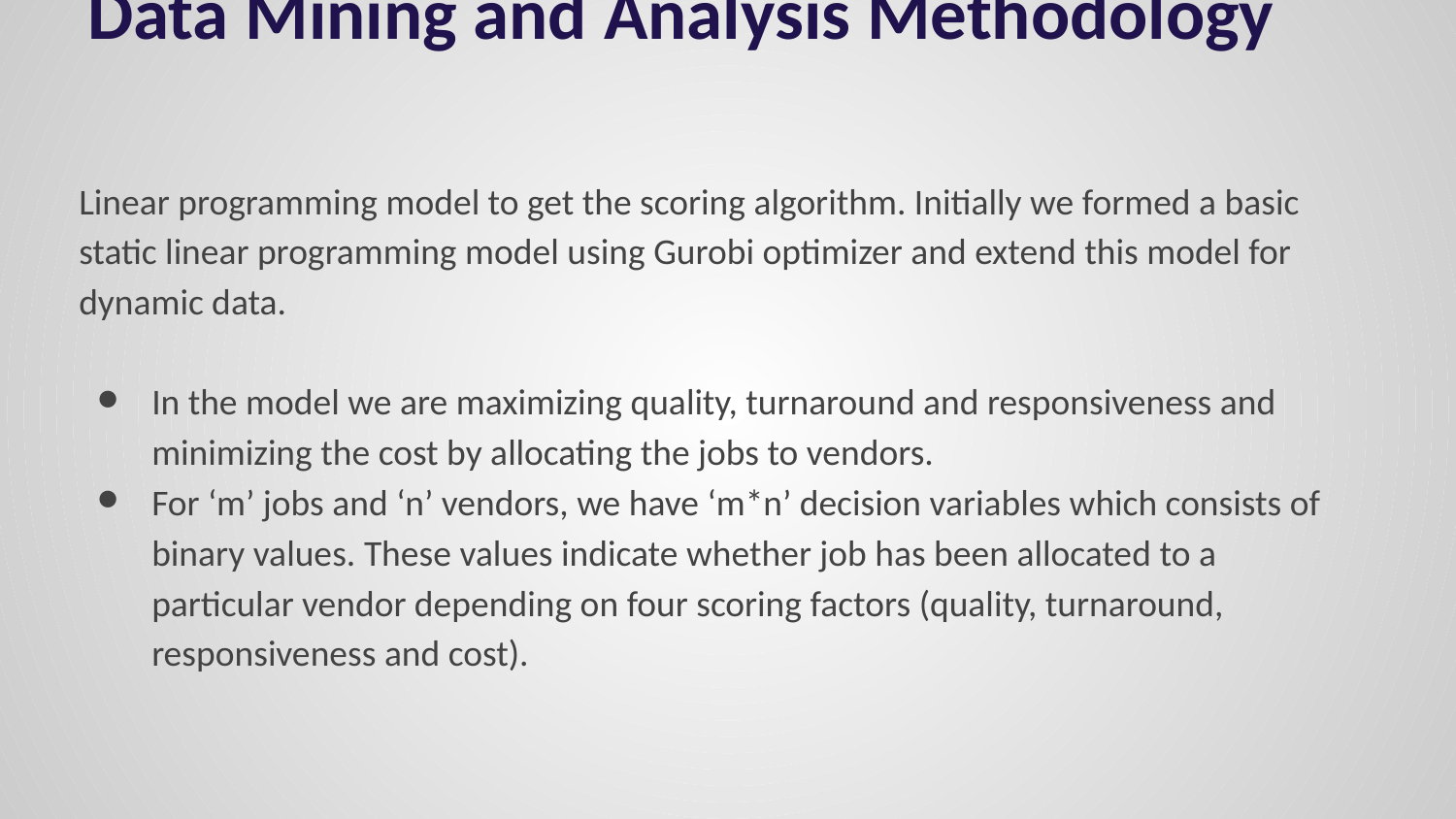

# Data Mining and Analysis Methodology
Linear programming model to get the scoring algorithm. Initially we formed a basic static linear programming model using Gurobi optimizer and extend this model for dynamic data.

In the model we are maximizing quality, turnaround and responsiveness and minimizing the cost by allocating the jobs to vendors.
For ‘m’ jobs and ‘n’ vendors, we have ‘m*n’ decision variables which consists of binary values. These values indicate whether job has been allocated to a particular vendor depending on four scoring factors (quality, turnaround, responsiveness and cost).